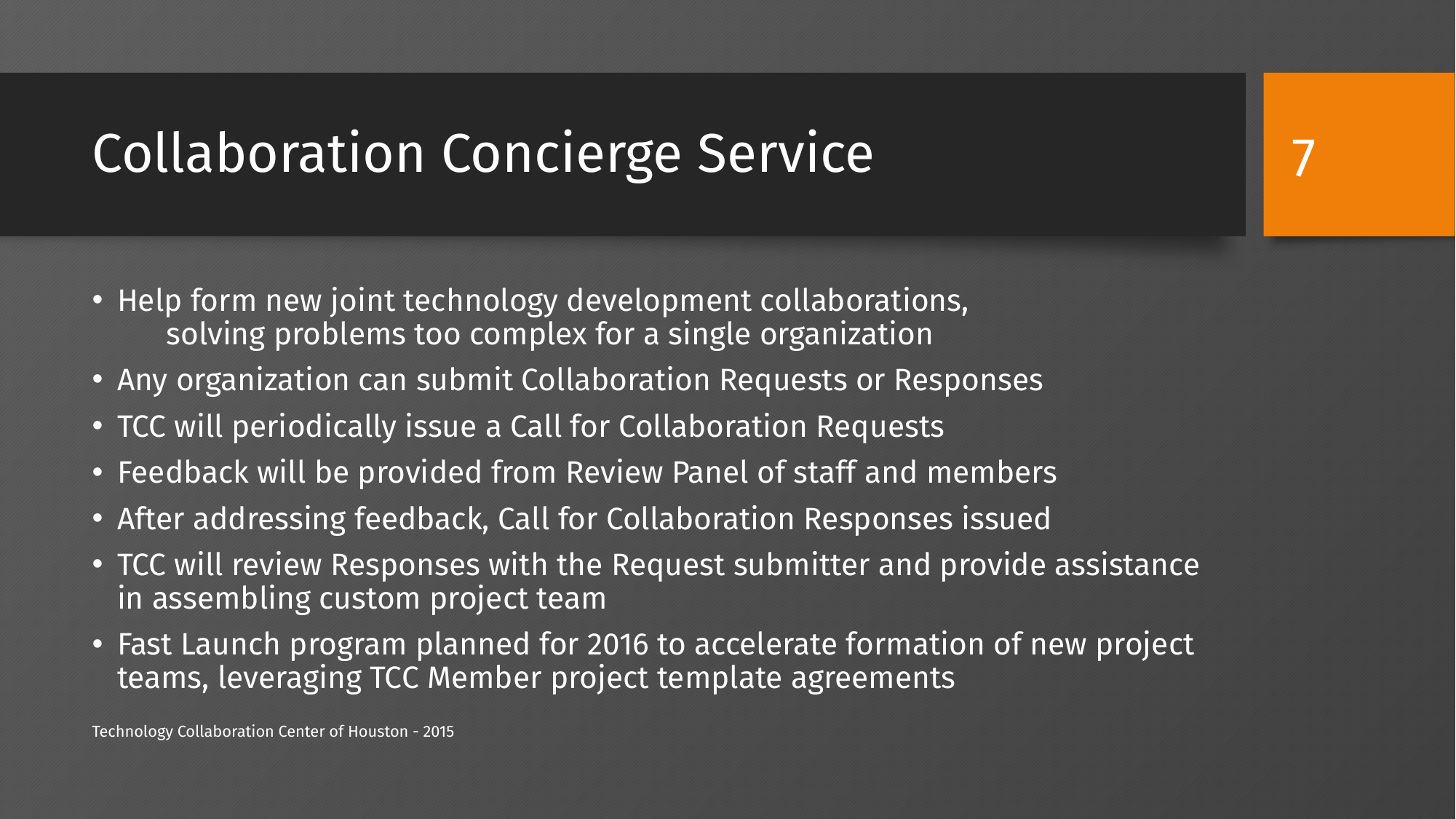

7
# Collaboration Concierge Service
Help form new joint technology development collaborations,
      solving problems too complex for a single organization
Any organization can submit Collaboration Requests or Responses
TCC will periodically issue a Call for Collaboration Requests
Feedback will be provided from Review Panel of staff and members
After addressing feedback, Call for Collaboration Responses issued
TCC will review Responses with the Request submitter and provide assistance in assembling custom project team
Fast Launch program planned for 2016 to accelerate formation of new project teams, leveraging TCC Member project template agreements
Technology Collaboration Center of Houston - 2015